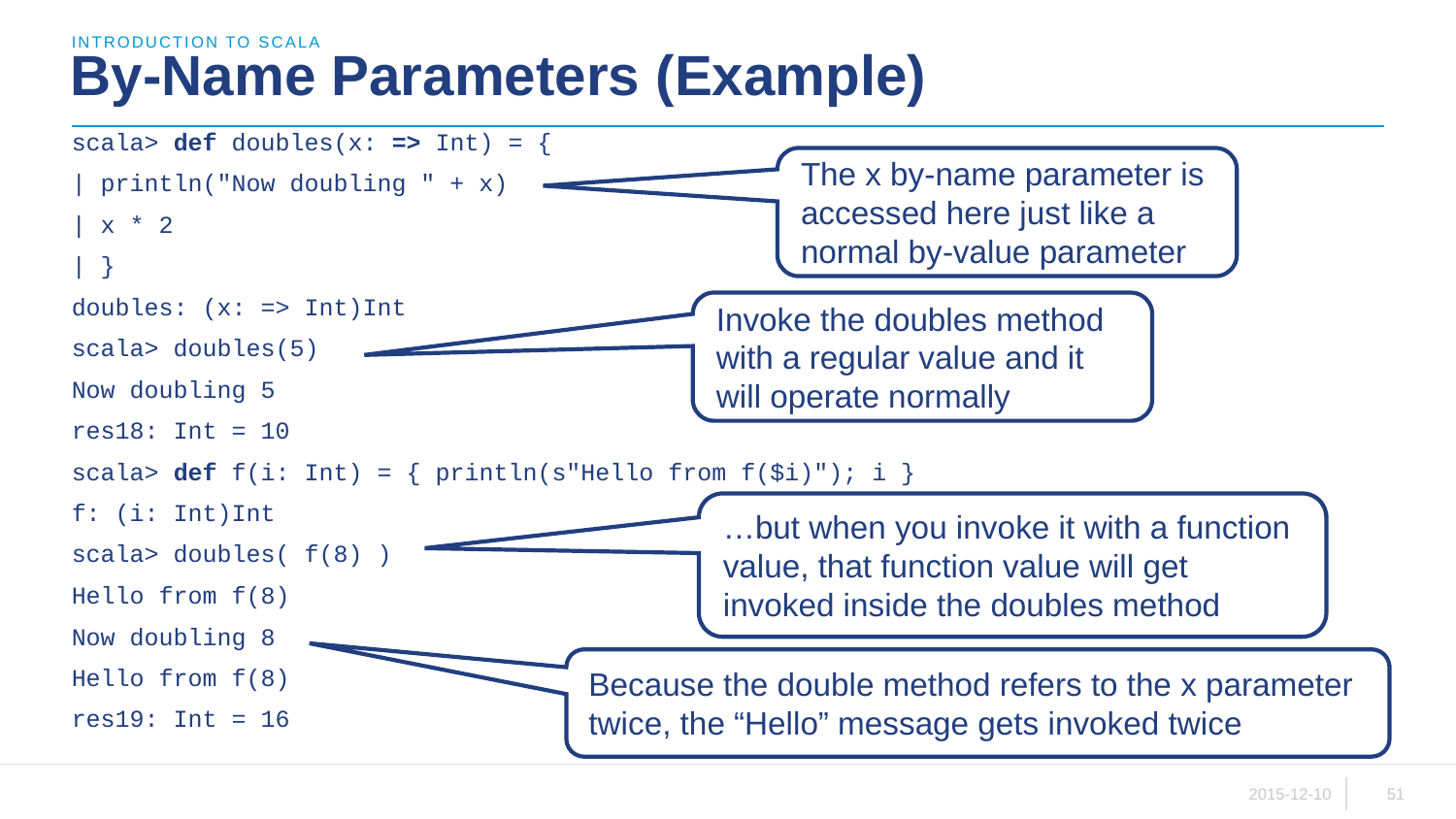

introduction to scala
# By-Name Parameters (Example)
scala> def doubles(x: => Int) = {
| println("Now doubling " + x)
| x * 2
| }
doubles: (x: => Int)Int
scala> doubles(5)
Now doubling 5
res18: Int = 10
scala> def f(i: Int) = { println(s"Hello from f($i)"); i }
f: (i: Int)Int
scala> doubles( f(8) )
Hello from f(8)
Now doubling 8
Hello from f(8)
res19: Int = 16
The x by-name parameter is accessed here just like a normal by-value parameter
Invoke the doubles method with a regular value and it will operate normally
…but when you invoke it with a function value, that function value will get
invoked inside the doubles method
Because the double method refers to the x parameter twice, the “Hello” message gets invoked twice